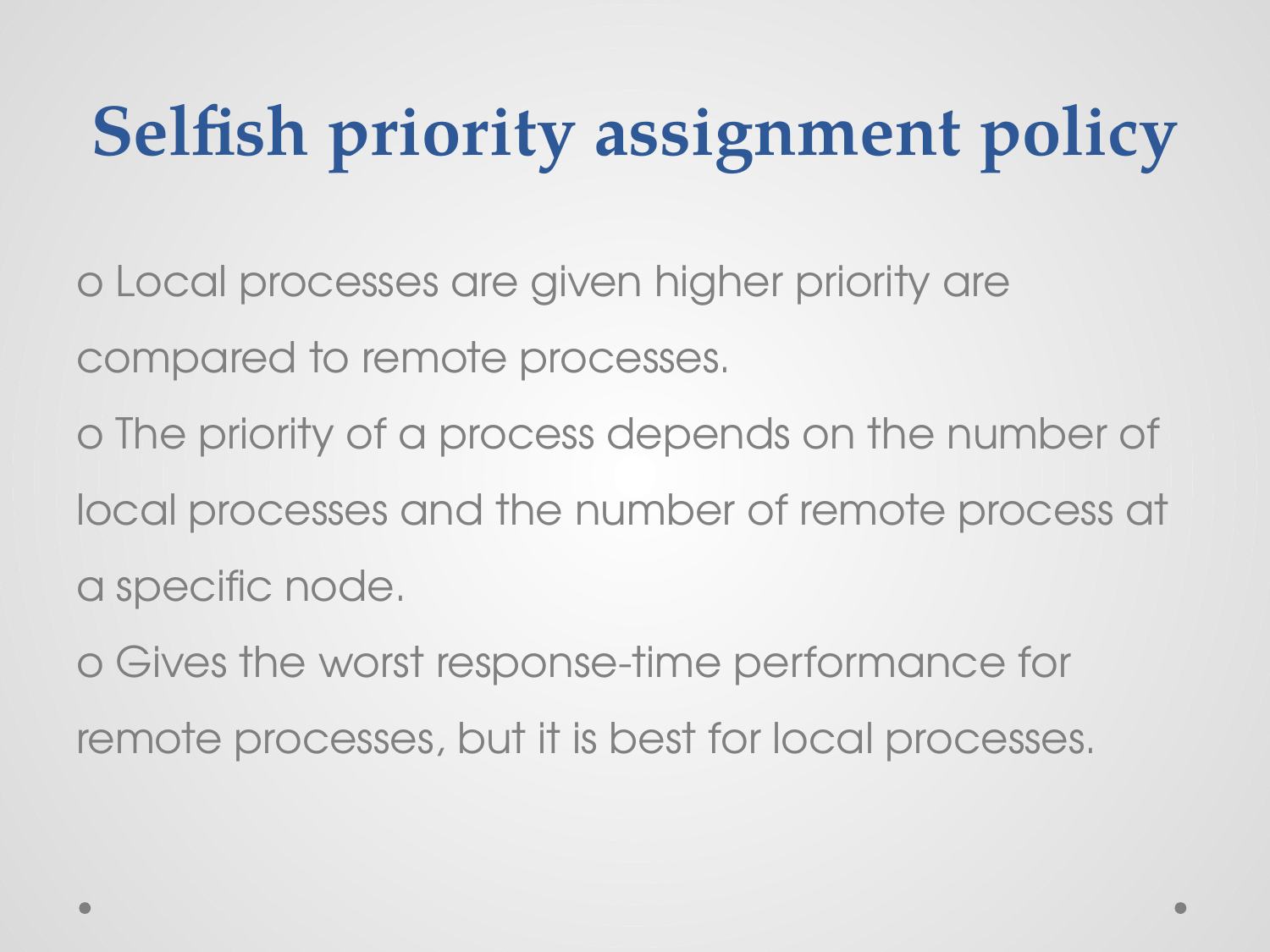

# Selfish priority assignment policy
o Local processes are given higher priority are compared to remote processes.
o The priority of a process depends on the number of local processes and the number of remote process at a specific node.
o Gives the worst response-time performance for remote processes, but it is best for local processes.